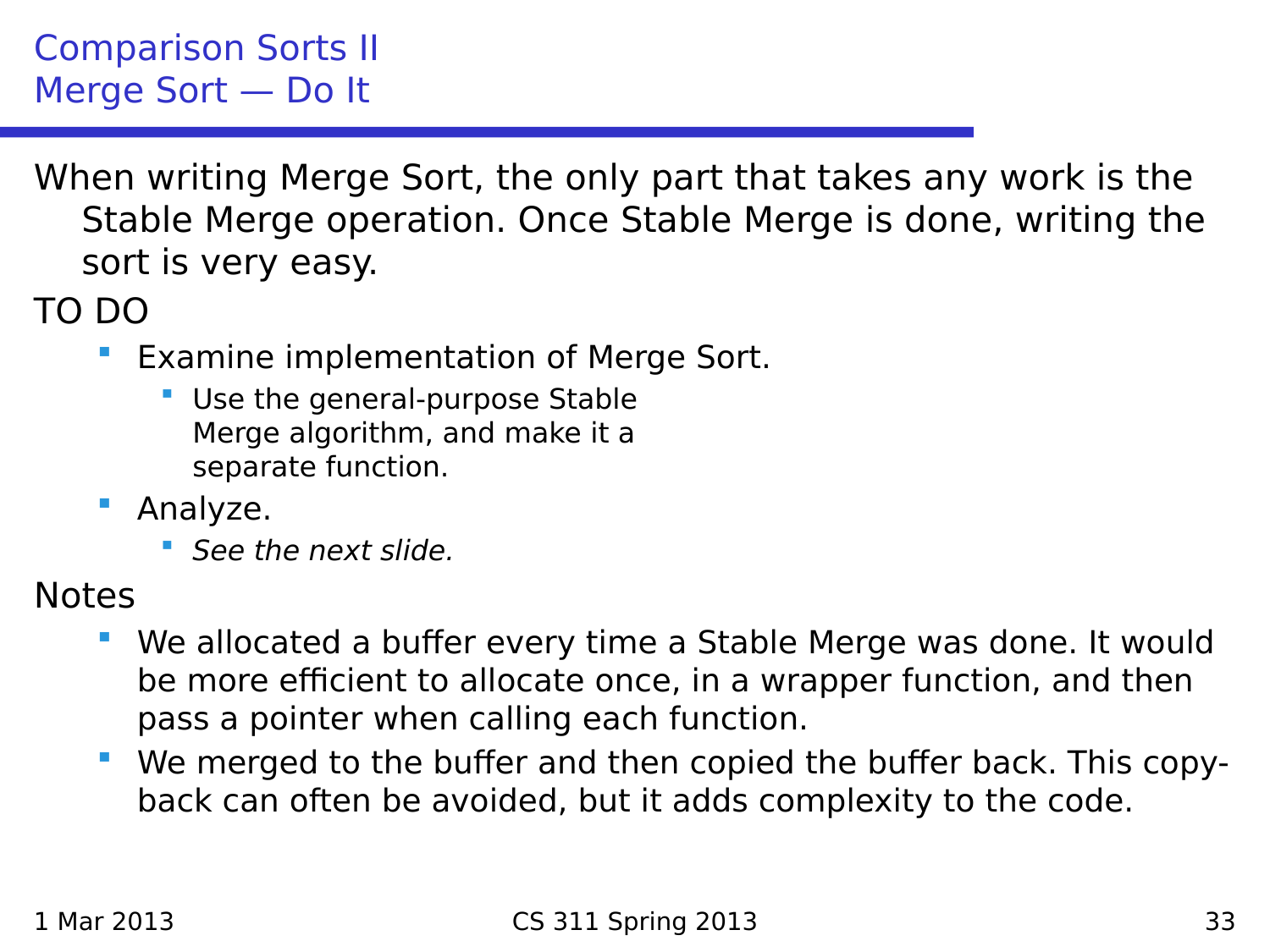

# Comparison Sorts II Merge Sort — Do It
When writing Merge Sort, the only part that takes any work is the Stable Merge operation. Once Stable Merge is done, writing the sort is very easy.
TO DO
Examine implementation of Merge Sort.
Use the general-purpose Stable
Merge algorithm, and make it a
separate function.
Analyze.
See the next slide.
Notes
We allocated a buffer every time a Stable Merge was done. It would be more efficient to allocate once, in a wrapper function, and then pass a pointer when calling each function.
We merged to the buffer and then copied the buffer back. This copy-back can often be avoided, but it adds complexity to the code.
1 Mar 2013
CS 311 Spring 2013
33